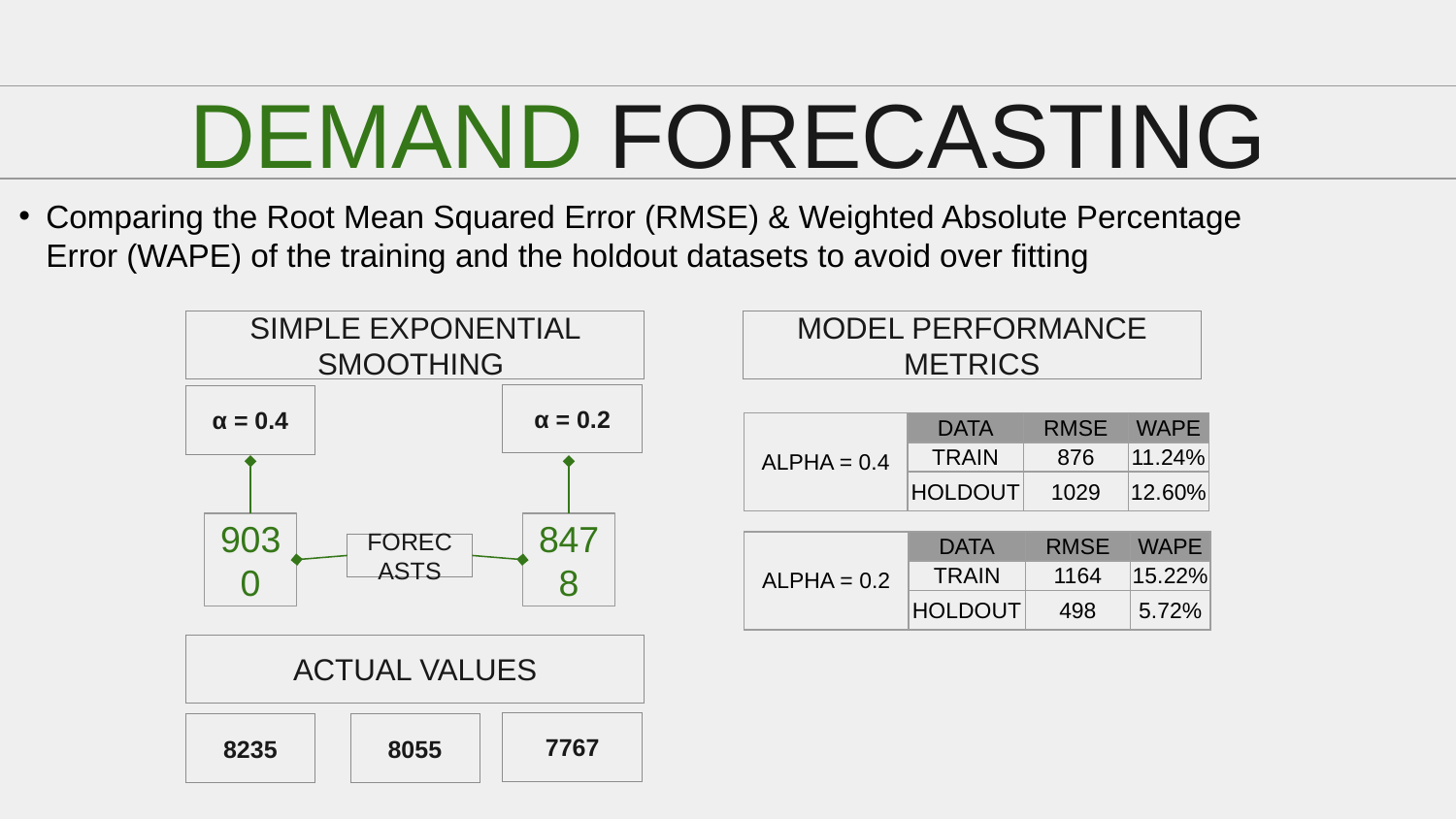

# DEMAND FORECASTING
Comparing the Root Mean Squared Error (RMSE) & Weighted Absolute Percentage Error (WAPE) of the training and the holdout datasets to avoid over fitting
SIMPLE EXPONENTIAL SMOOTHING
MODEL PERFORMANCE METRICS
α = 0.2
α = 0.4
| ALPHA = 0.4 | DATA | RMSE | WAPE |
| --- | --- | --- | --- |
|  | TRAIN | 876 | 11.24% |
|  | HOLDOUT | 1029 | 12.60% |
9030
8478
| ALPHA = 0.2 | DATA | RMSE | WAPE |
| --- | --- | --- | --- |
|  | TRAIN | 1164 | 15.22% |
|  | HOLDOUT | 498 | 5.72% |
FORECASTS
ACTUAL VALUES
7767
8235
8055